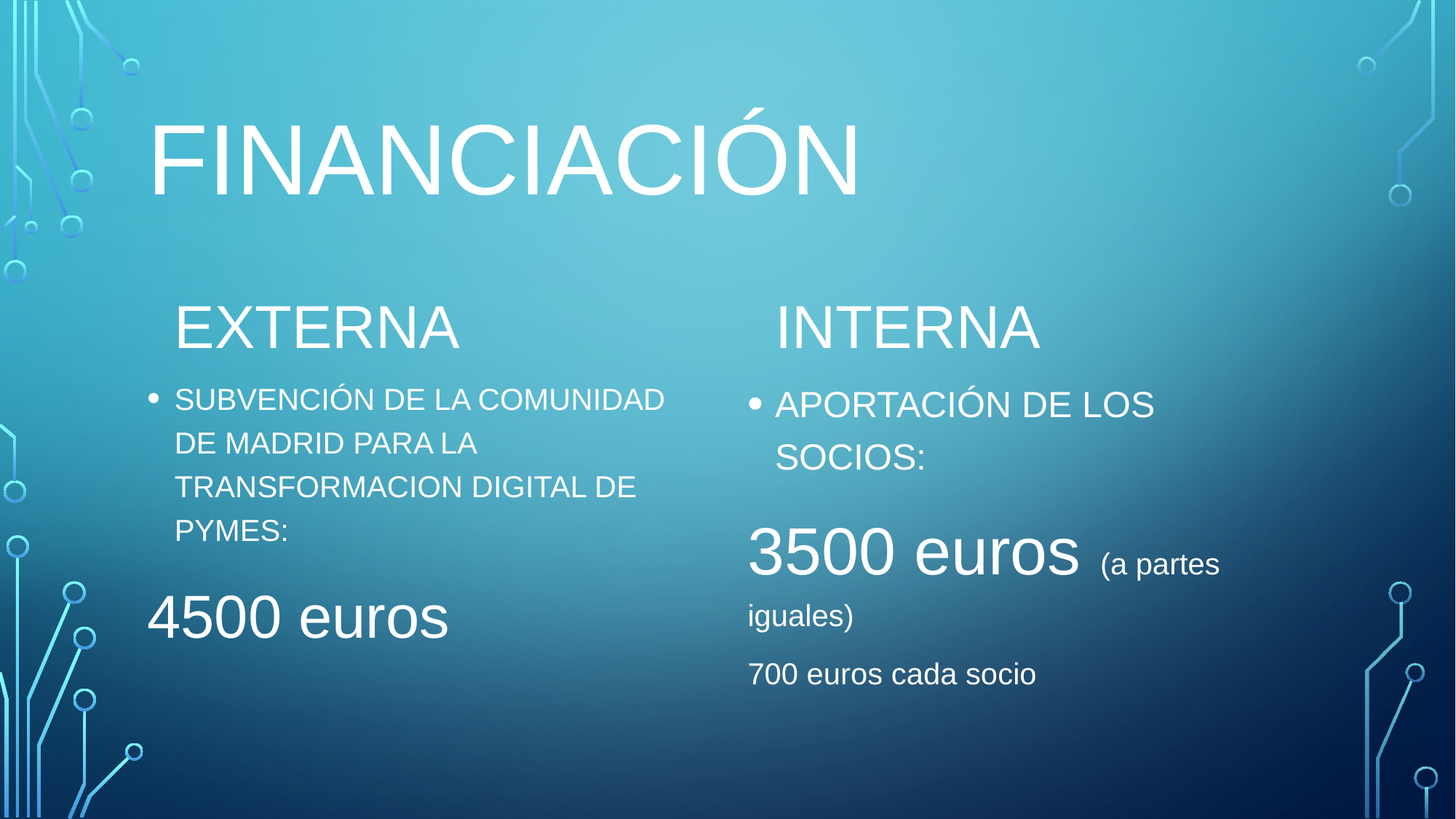

# FINANCIACIÓN
INTERNA
EXTERNA
SUBVENCIÓN DE LA COMUNIDAD DE MADRID PARA LA TRANSFORMACION DIGITAL DE PYMES:
4500 euros
APORTACIÓN DE LOS SOCIOS:
3500 euros (a partes iguales)
700 euros cada socio